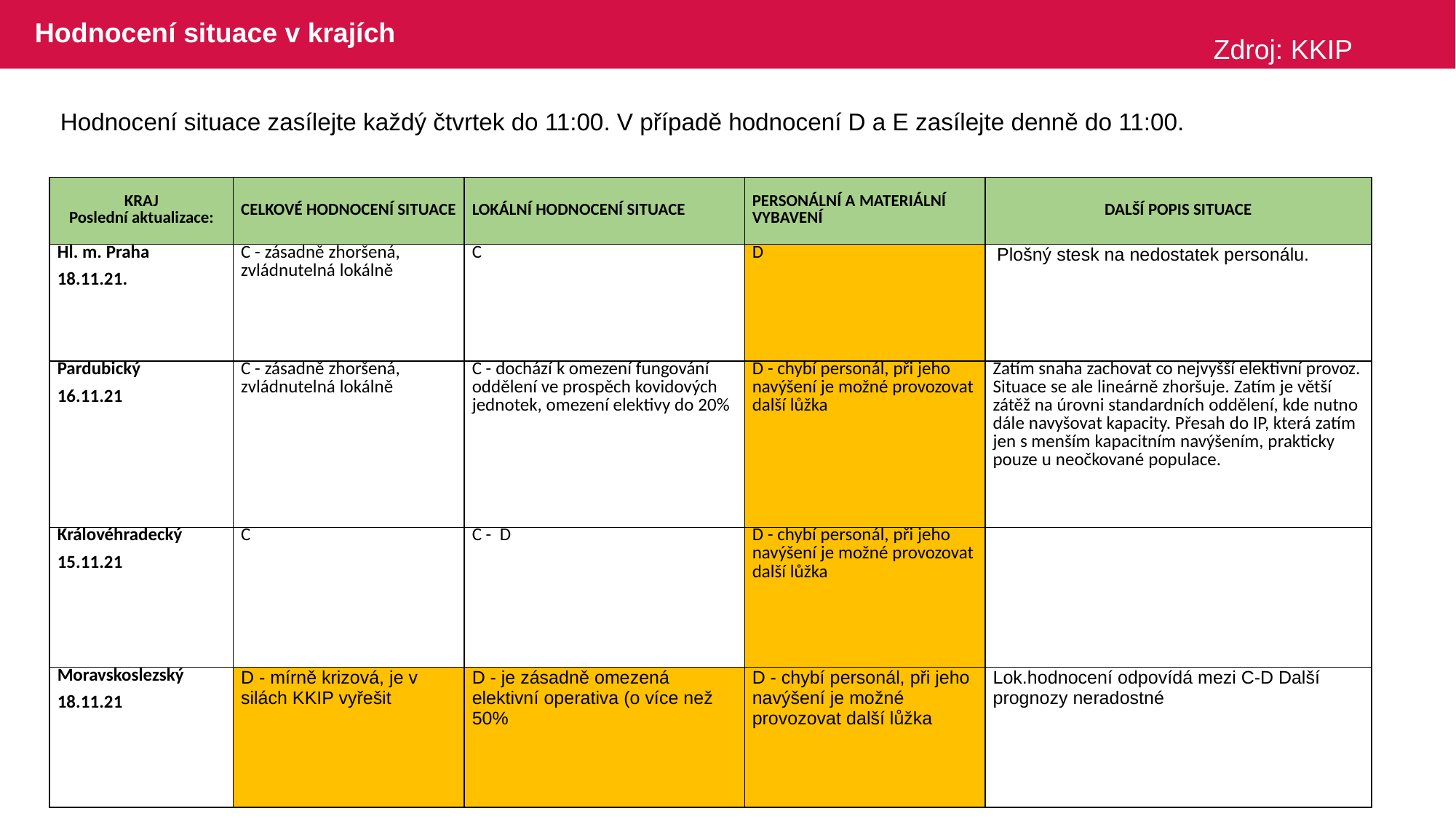

# Hodnocení situace v krajích
Zdroj: KKIP
Hodnocení situace zasílejte každý čtvrtek do 11:00. V případě hodnocení D a E zasílejte denně do 11:00.
| KRAJ Poslední aktualizace: | CELKOVÉ HODNOCENÍ SITUACE | LOKÁLNÍ HODNOCENÍ SITUACE | PERSONÁLNÍ A MATERIÁLNÍ VYBAVENÍ | DALŠÍ POPIS SITUACE |
| --- | --- | --- | --- | --- |
| Hl. m. Praha 18.11.21. | C - zásadně zhoršená, zvládnutelná lokálně | C | D | Plošný stesk na nedostatek personálu. |
| Pardubický 16.11.21 | C - zásadně zhoršená, zvládnutelná lokálně | C - dochází k omezení fungování oddělení ve prospěch kovidových jednotek, omezení elektivy do 20% | D - chybí personál, při jeho navýšení je možné provozovat další lůžka | Zatím snaha zachovat co nejvyšší elektivní provoz. Situace se ale lineárně zhoršuje. Zatím je větší zátěž na úrovni standardních oddělení, kde nutno dále navyšovat kapacity. Přesah do IP, která zatím jen s menším kapacitním navýšením, prakticky pouze u neočkované populace. |
| Královéhradecký 15.11.21 | C | C - D | D - chybí personál, při jeho navýšení je možné provozovat další lůžka |  |
| Moravskoslezský 18.11.21 | D - mírně krizová, je v silách KKIP vyřešit | D - je zásadně omezená elektivní operativa (o více než 50% | D - chybí personál, při jeho navýšení je možné provozovat další lůžka | Lok.hodnocení odpovídá mezi C-D Další prognozy neradostné |